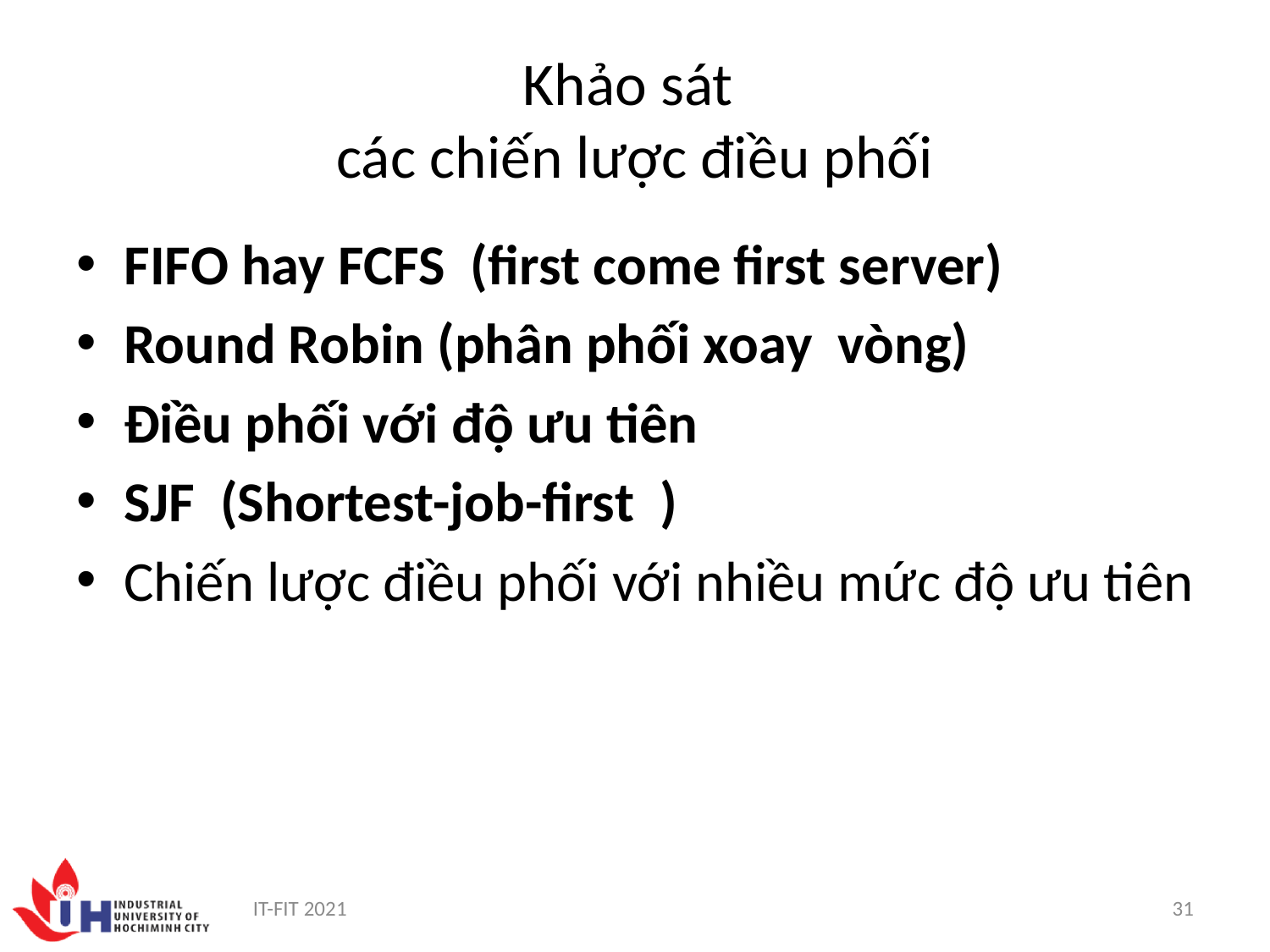

# Khảo sát các chiến lược điều phối
FIFO hay FCFS  (first come first server)
Round Robin (phân phối xoay  vòng)
Điều phối với độ ưu tiên
SJF  (Shortest-job-first  )
Chiến lược điều phối với nhiều mức độ ưu tiên

IT-FIT 2021
31